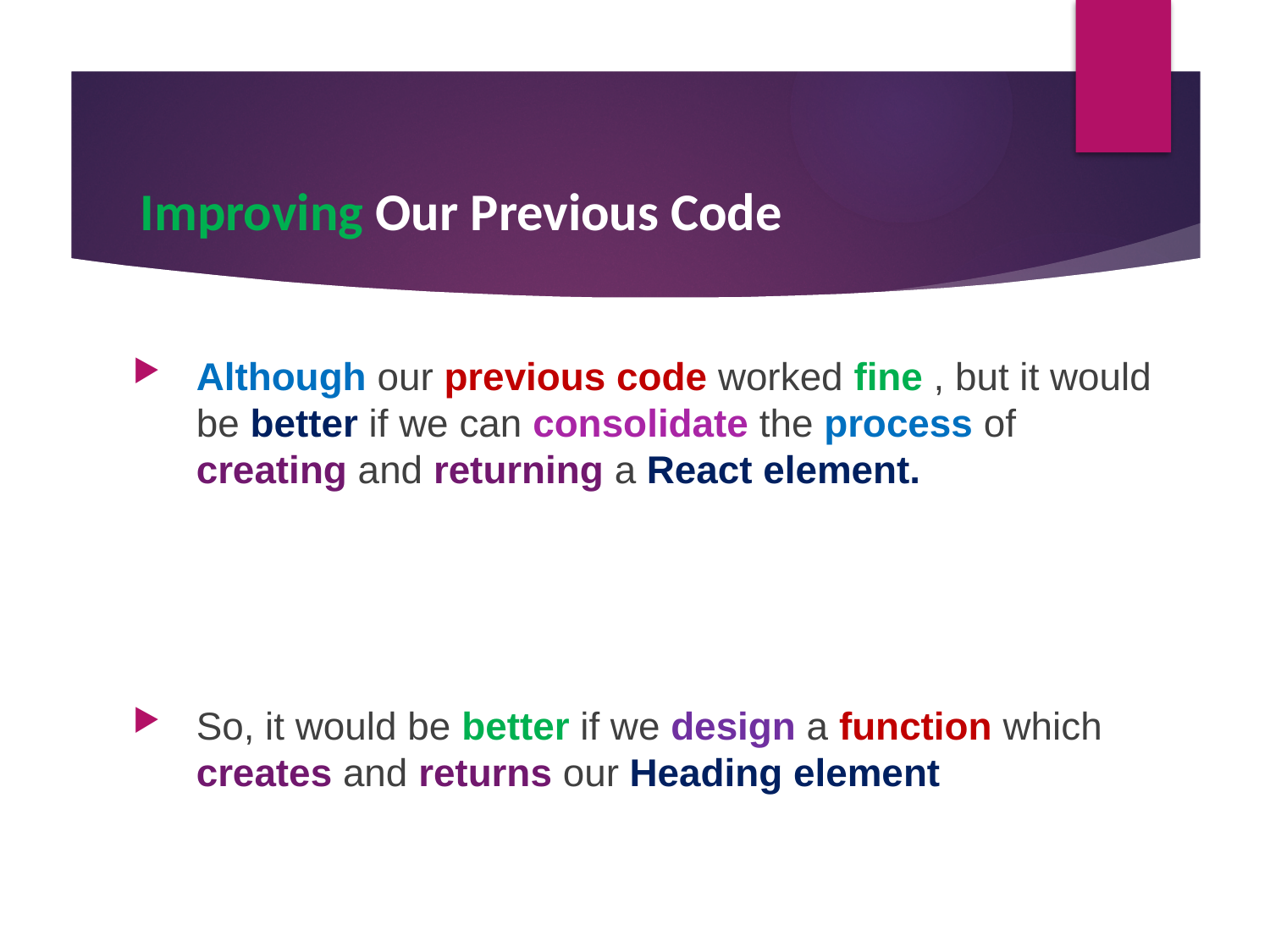

#

       Improving Our Previous Code
Although our previous code worked fine , but it would be better if we can consolidate the process of creating and returning a React element.

So, it would be better if we design a function which creates and returns our Heading element